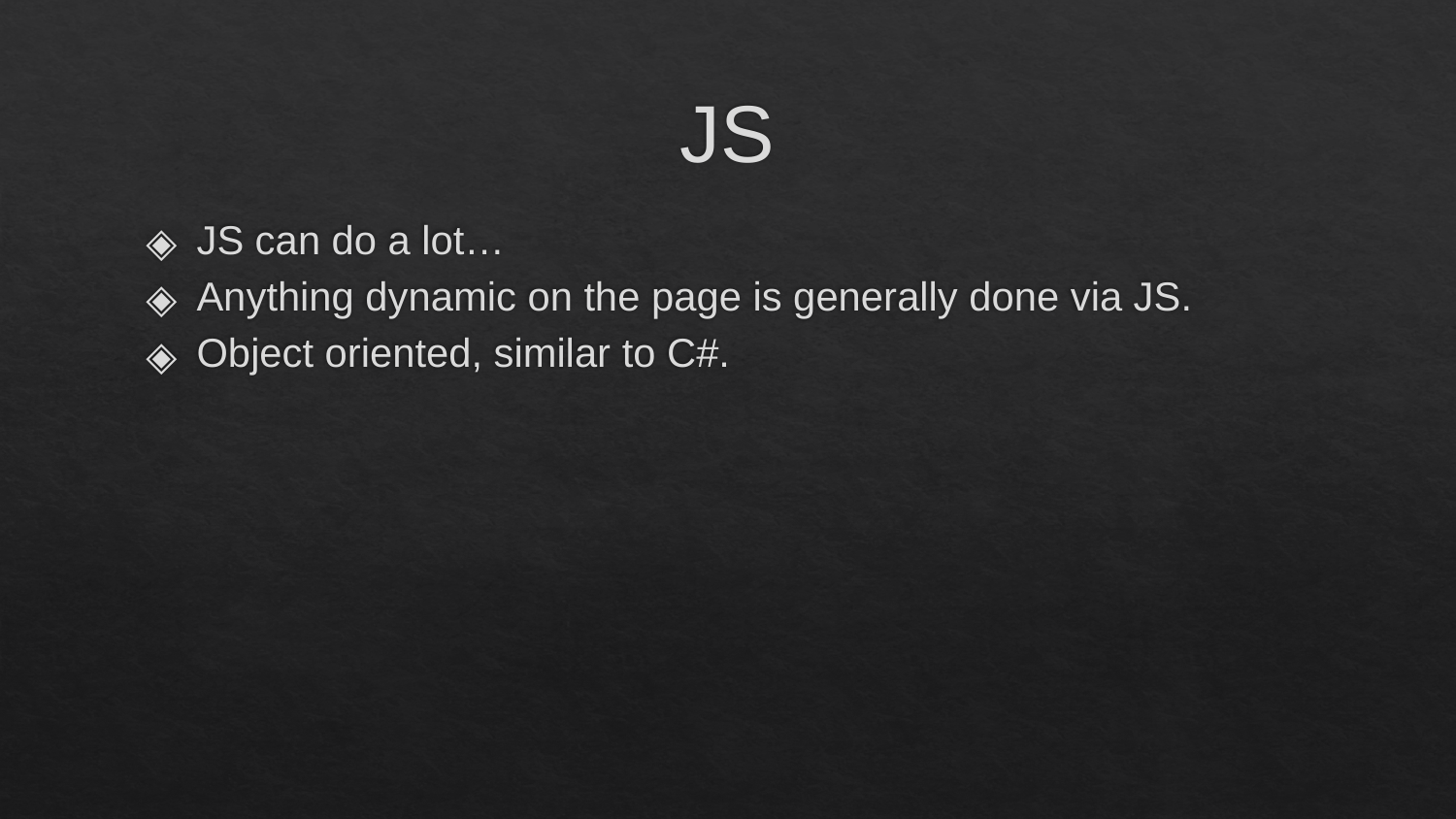

# JS
JS can do a lot…
Anything dynamic on the page is generally done via JS.
Object oriented, similar to C#.